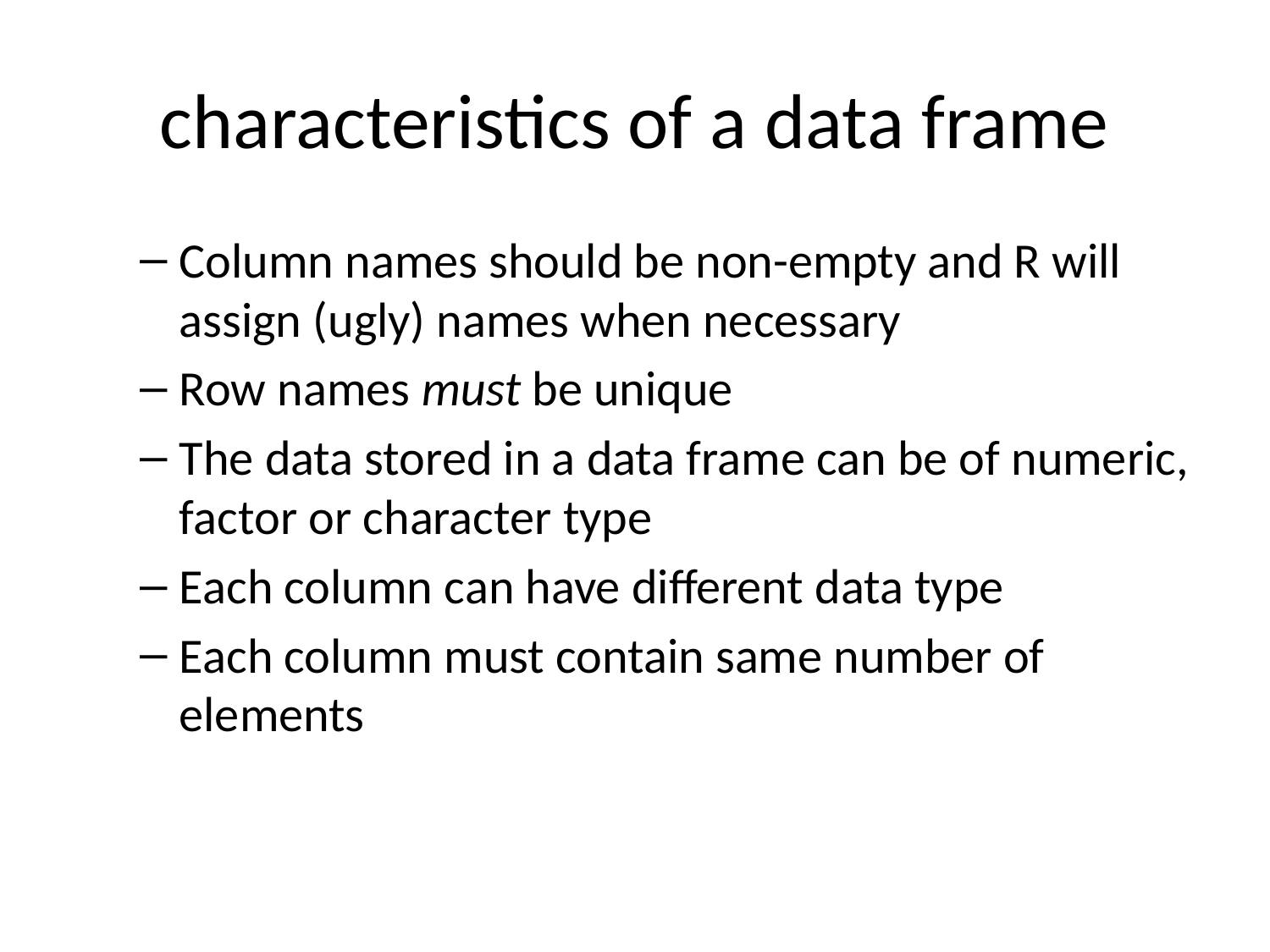

# characteristics of a data frame
Column names should be non-empty and R will assign (ugly) names when necessary
Row names must be unique
The data stored in a data frame can be of numeric, factor or character type
Each column can have different data type
Each column must contain same number of elements